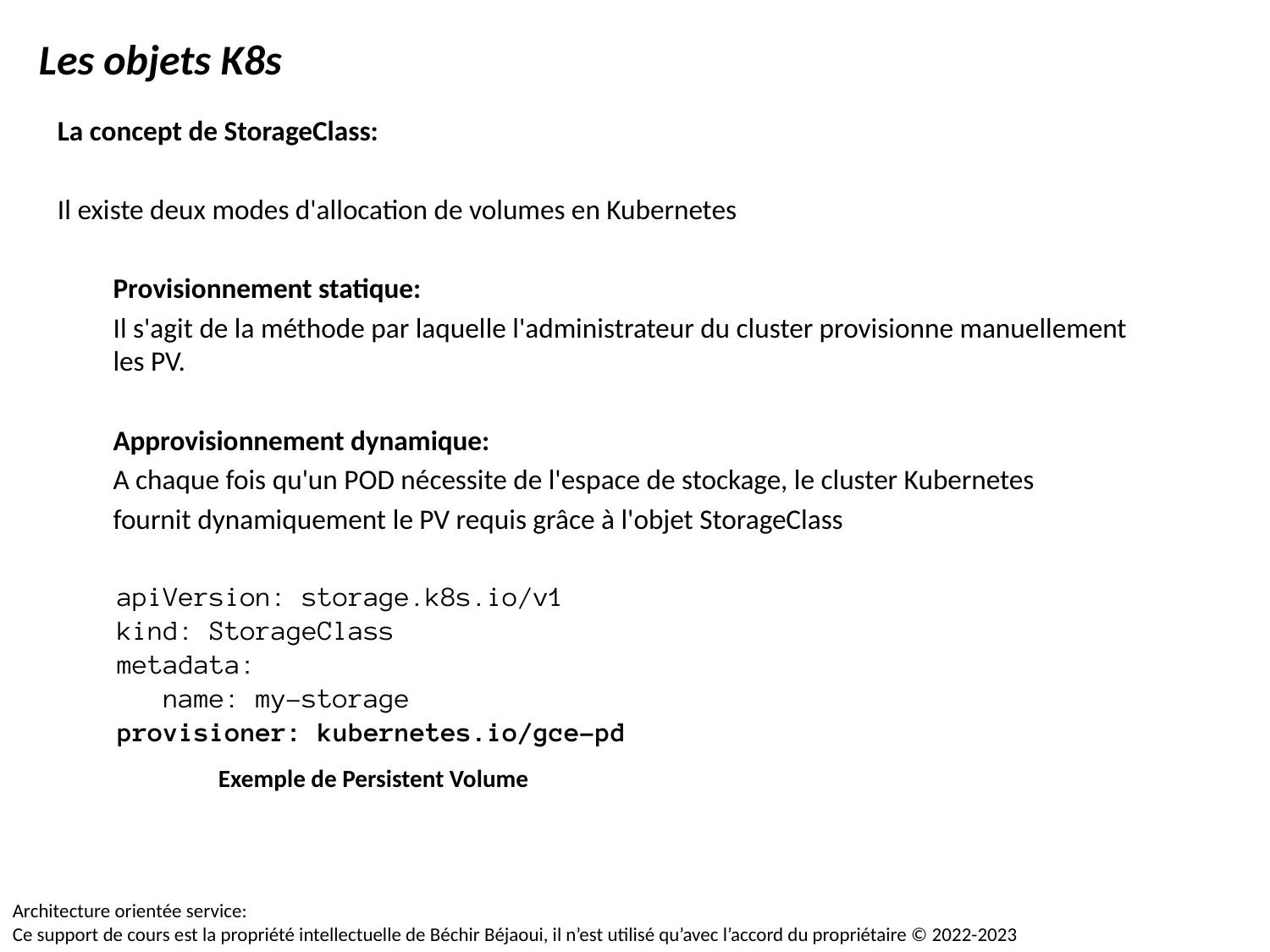

Les objets K8s
La concept de StorageClass:

Il existe deux modes d'allocation de volumes en Kubernetes

Provisionnement statique:
Il s'agit de la méthode par laquelle l'administrateur du cluster provisionne manuellement les PV.

Approvisionnement dynamique:
A chaque fois qu'un POD nécessite de l'espace de stockage, le cluster Kubernetes
fournit dynamiquement le PV requis grâce à l'objet StorageClass
apiVersion: storage.k8s.io/v1
kind: StorageClass
metadata:
   name: my-storage
provisioner: kubernetes.io/gce-pd
Exemple de Persistent Volume